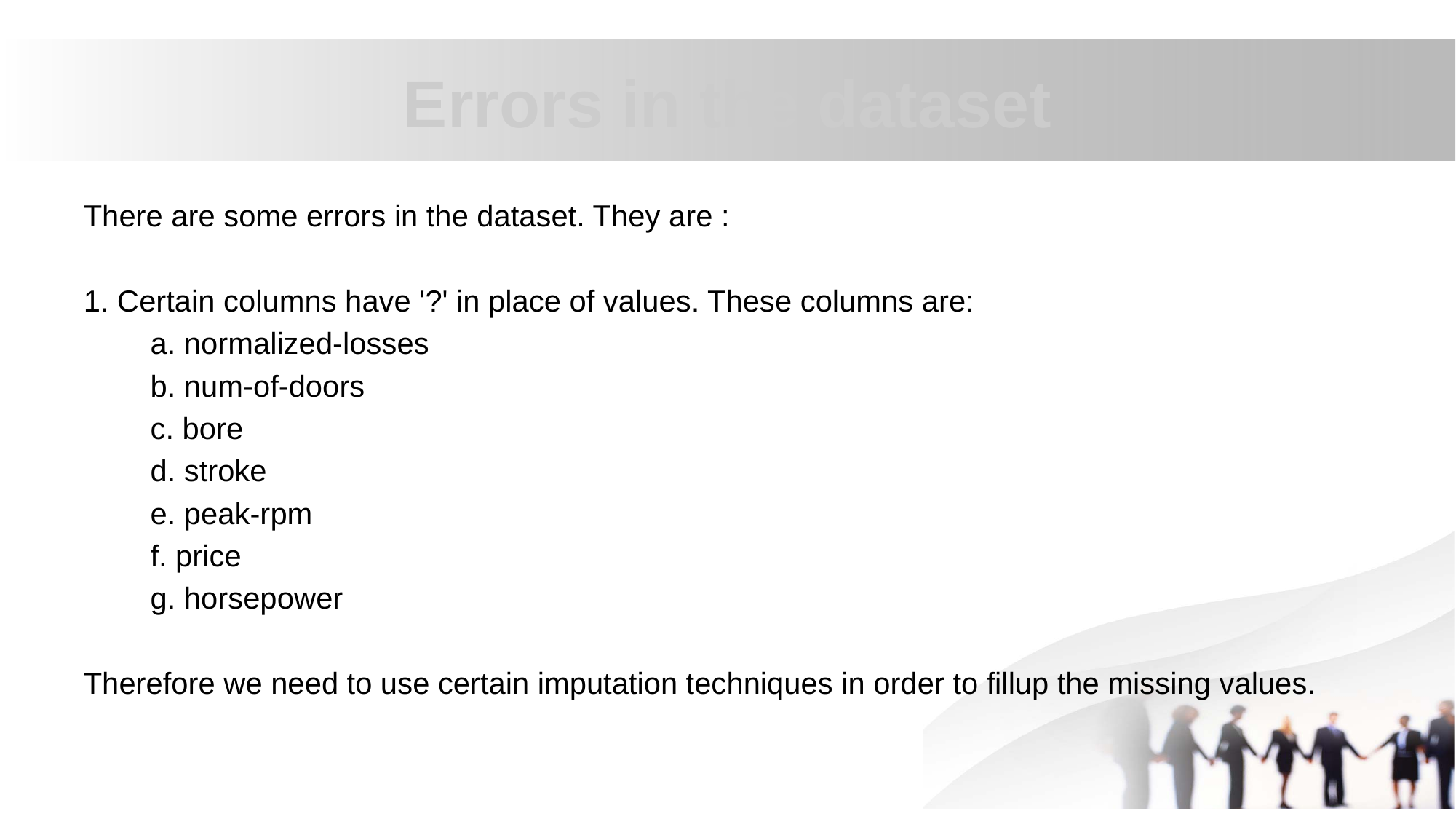

# Errors in the dataset
There are some errors in the dataset. They are :

1. Certain columns have '?' in place of values. These columns are:
        a. normalized-losses
        b. num-of-doors
        c. bore
        d. stroke
        e. peak-rpm
        f. price
        g. horsepower

Therefore we need to use certain imputation techniques in order to fillup the missing values.